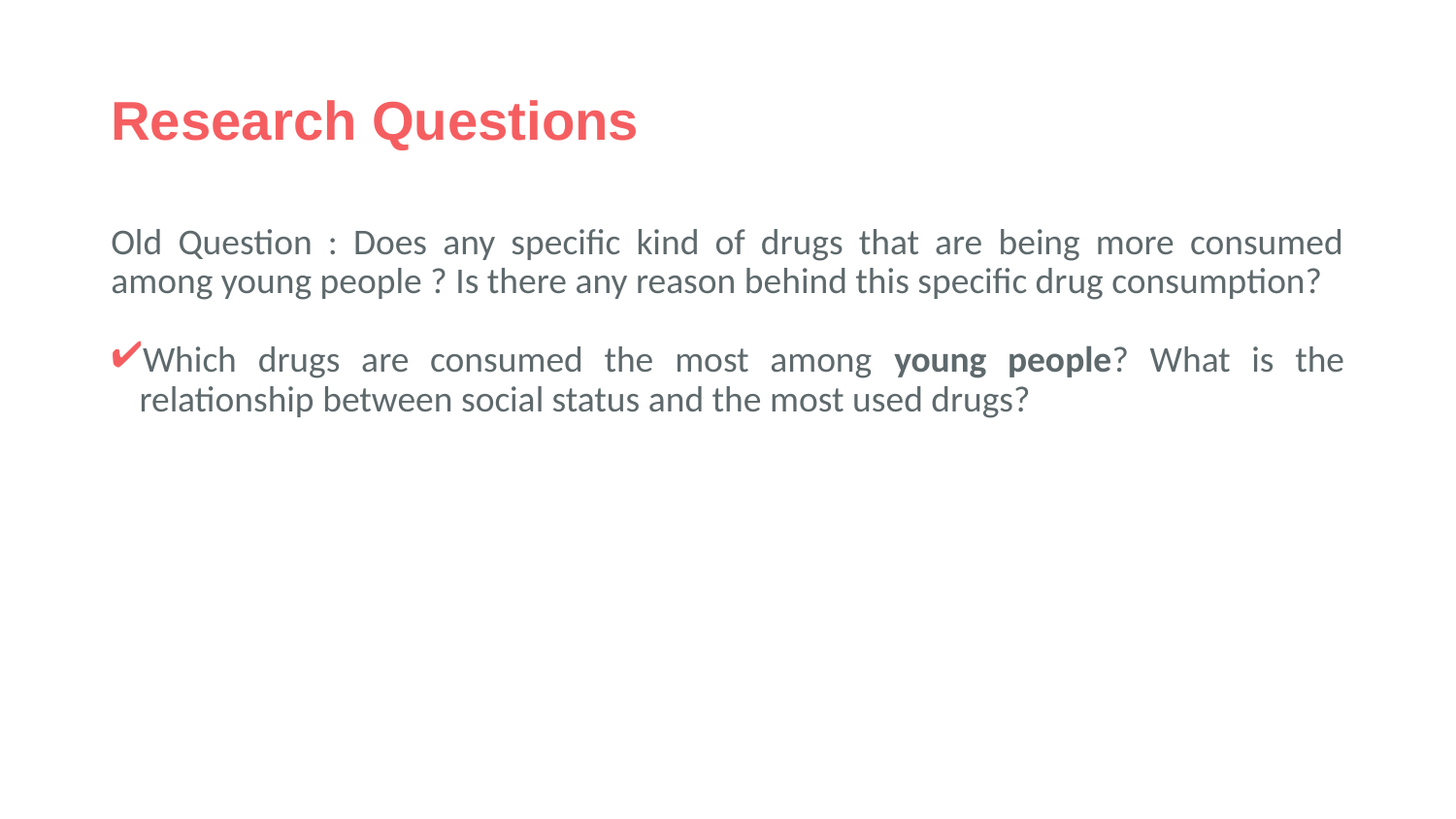

# Research Questions
Old Question : Does any specific kind of drugs that are being more consumed among young people ? Is there any reason behind this specific drug consumption?

Which drugs are consumed the most among young people? What is the relationship between social status and the most used drugs?